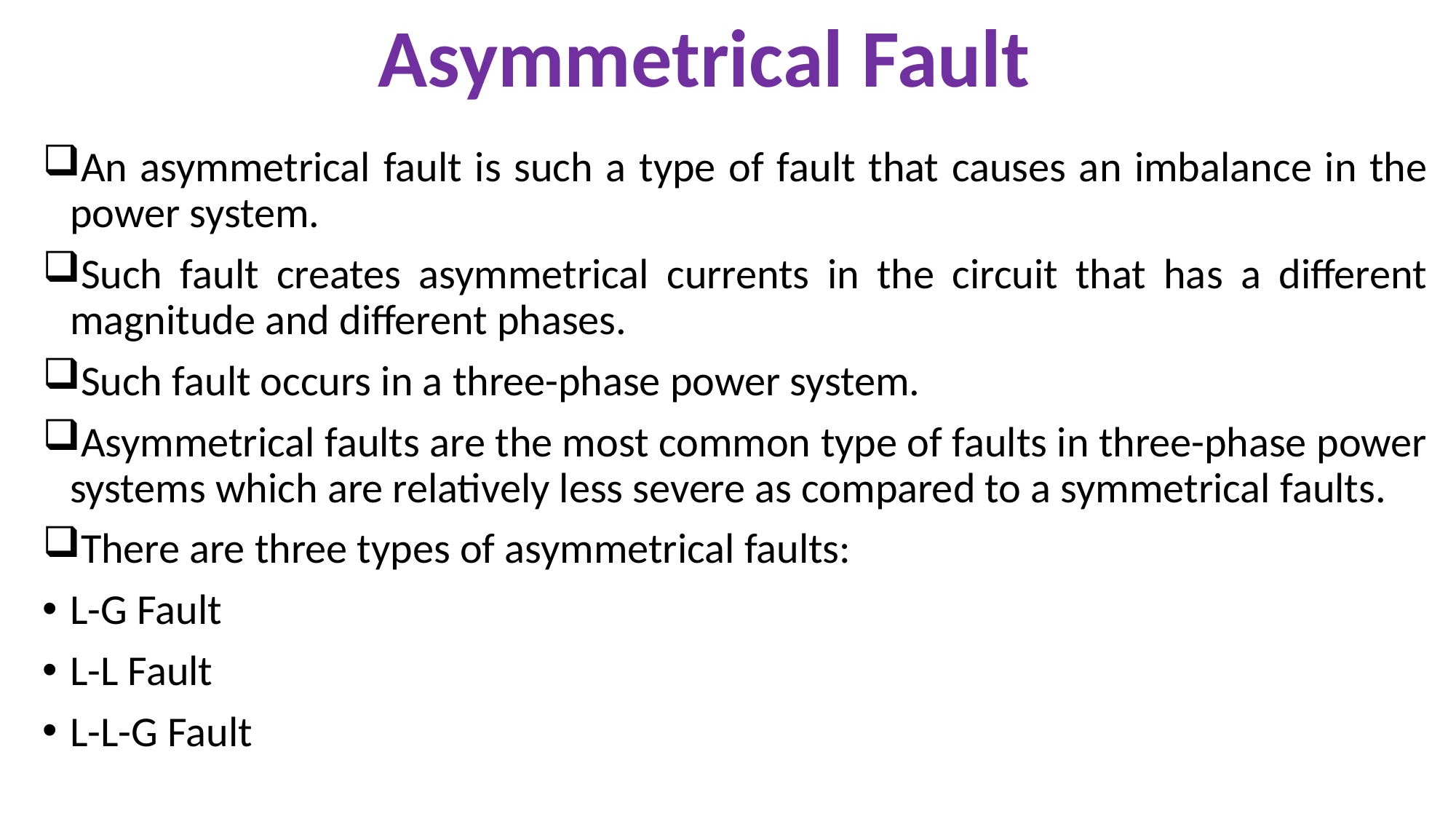

Asymmetrical Fault
An asymmetrical fault is such a type of fault that causes an imbalance in the power system.
Such fault creates asymmetrical currents in the circuit that has a different magnitude and different phases.
Such fault occurs in a three-phase power system.
Asymmetrical faults are the most common type of faults in three-phase power systems which are relatively less severe as compared to a symmetrical faults.
There are three types of asymmetrical faults:
L-G Fault
L-L Fault
L-L-G Fault